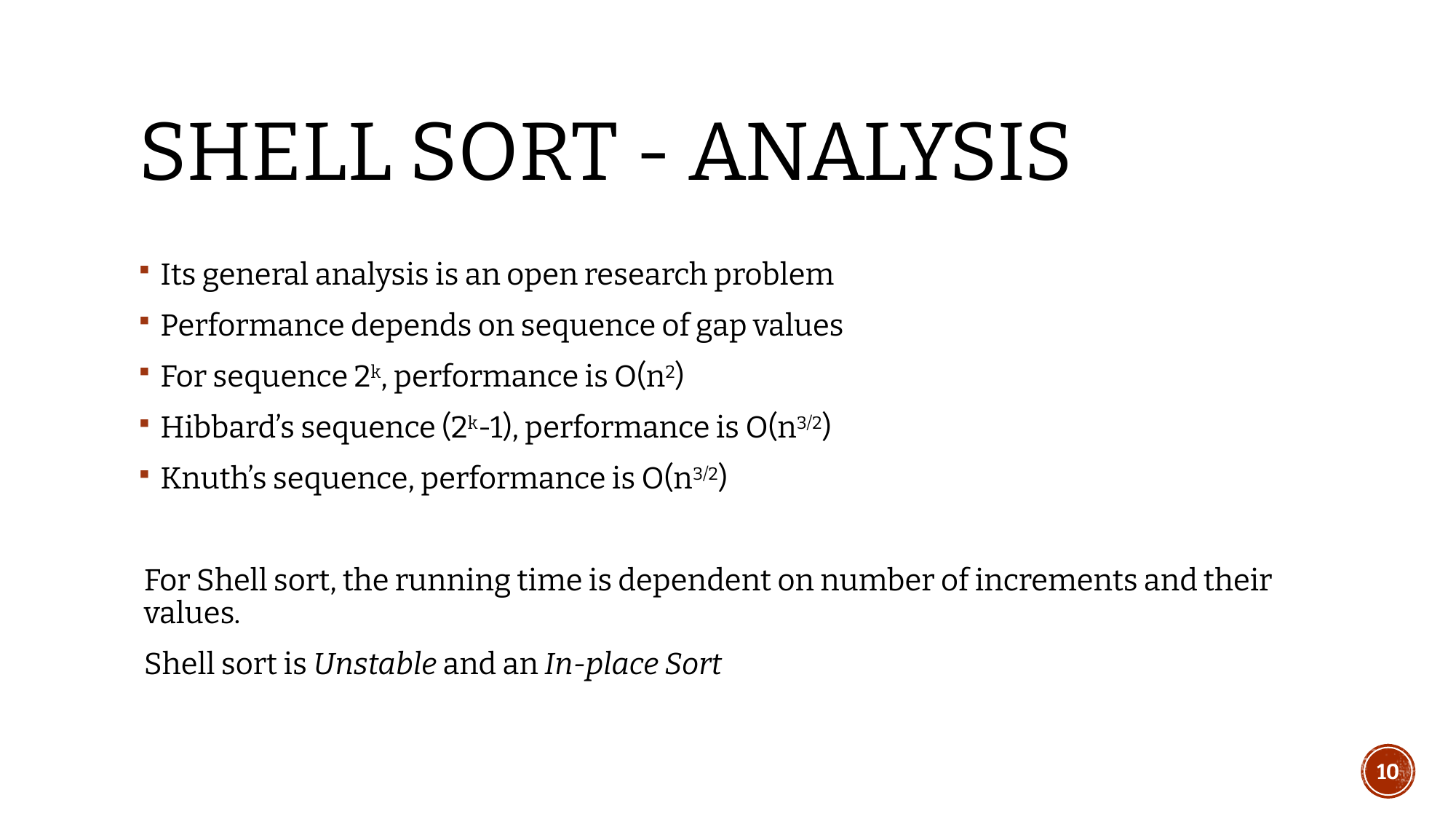

# Shell Sort - Analysis
Its general analysis is an open research problem
Performance depends on sequence of gap values
For sequence 2k, performance is O(n2)
Hibbard’s sequence (2k-1), performance is O(n3/2)
Knuth’s sequence, performance is O(n3/2)

For Shell sort, the running time is dependent on number of increments and their values.
Shell sort is Unstable and an In-place Sort
10